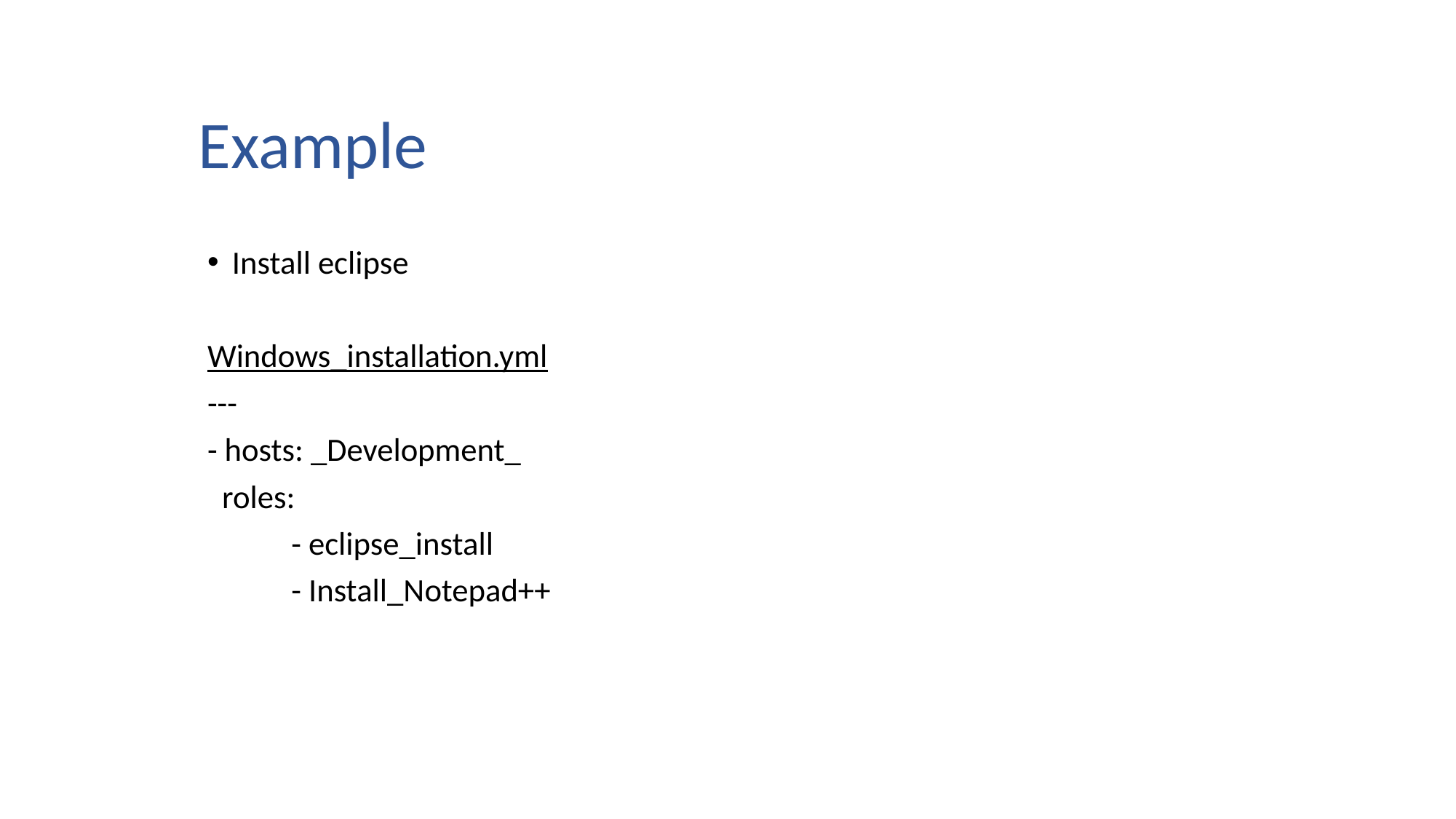

# Example
Install eclipse

Windows_installation.yml
---
- hosts: _Development_
  roles:
	- eclipse_install
	- Install_Notepad++